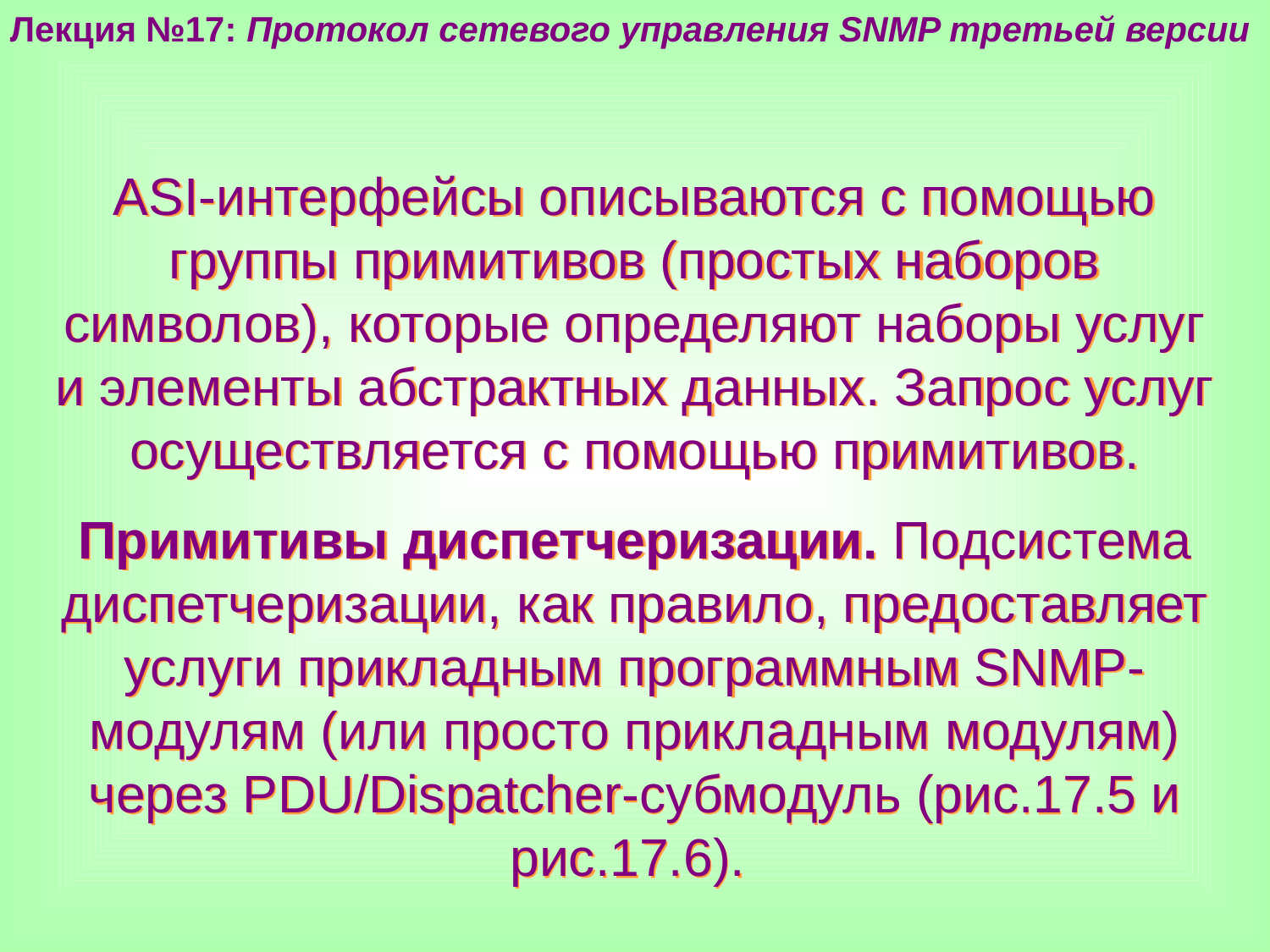

Лекция №17: Протокол сетевого управления SNMP третьей версии
ASI-интерфейсы описываются с помощью группы примитивов (простых наборов символов), которые определяют наборы услуг и элементы абстрактных данных. Запрос услуг осуществляется с помощью примитивов.
Примитивы диспетчеризации. Подсистема диспетчеризации, как правило, предоставляет услуги прикладным программным SNMP-модулям (или просто прикладным модулям) через PDU/Dispatcher-субмодуль (рис.17.5 и рис.17.6).